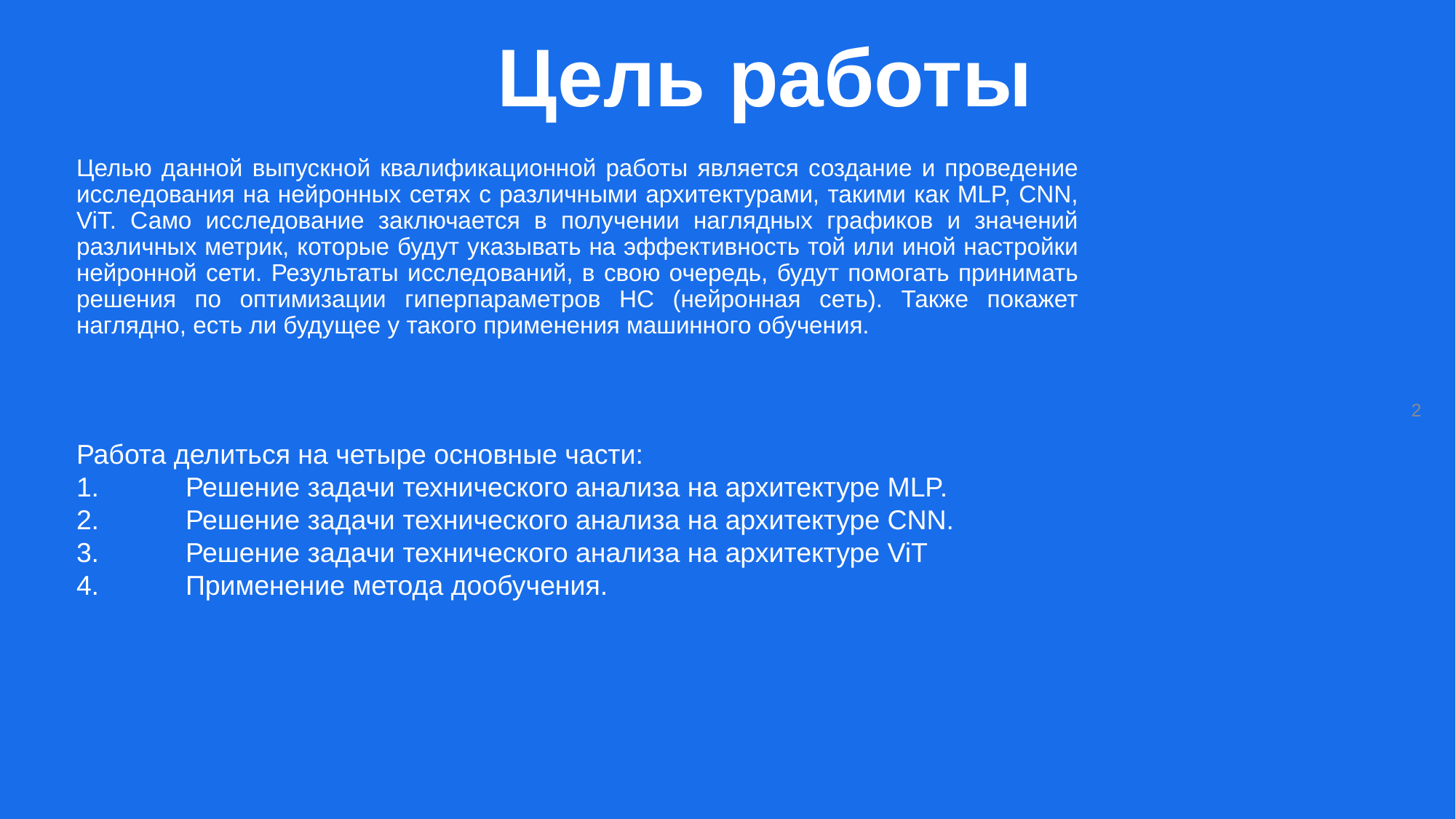

Цель работы
Целью данной выпускной квалификационной работы является создание и проведение исследования на нейронных сетях с различными архитектурами, такими как MLP, CNN, ViT. Само исследование заключается в получении наглядных графиков и значений различных метрик, которые будут указывать на эффективность той или иной настройки нейронной сети. Результаты исследований, в свою очередь, будут помогать принимать решения по оптимизации гиперпараметров НС (нейронная сеть). Также покажет наглядно, есть ли будущее у такого применения машинного обучения.
2
Работа делиться на четыре основные части:
1.	Решение задачи технического анализа на архитектуре MLP.
2.	Решение задачи технического анализа на архитектуре CNN.
3.	Решение задачи технического анализа на архитектуре ViT
4.	Применение метода дообучения.